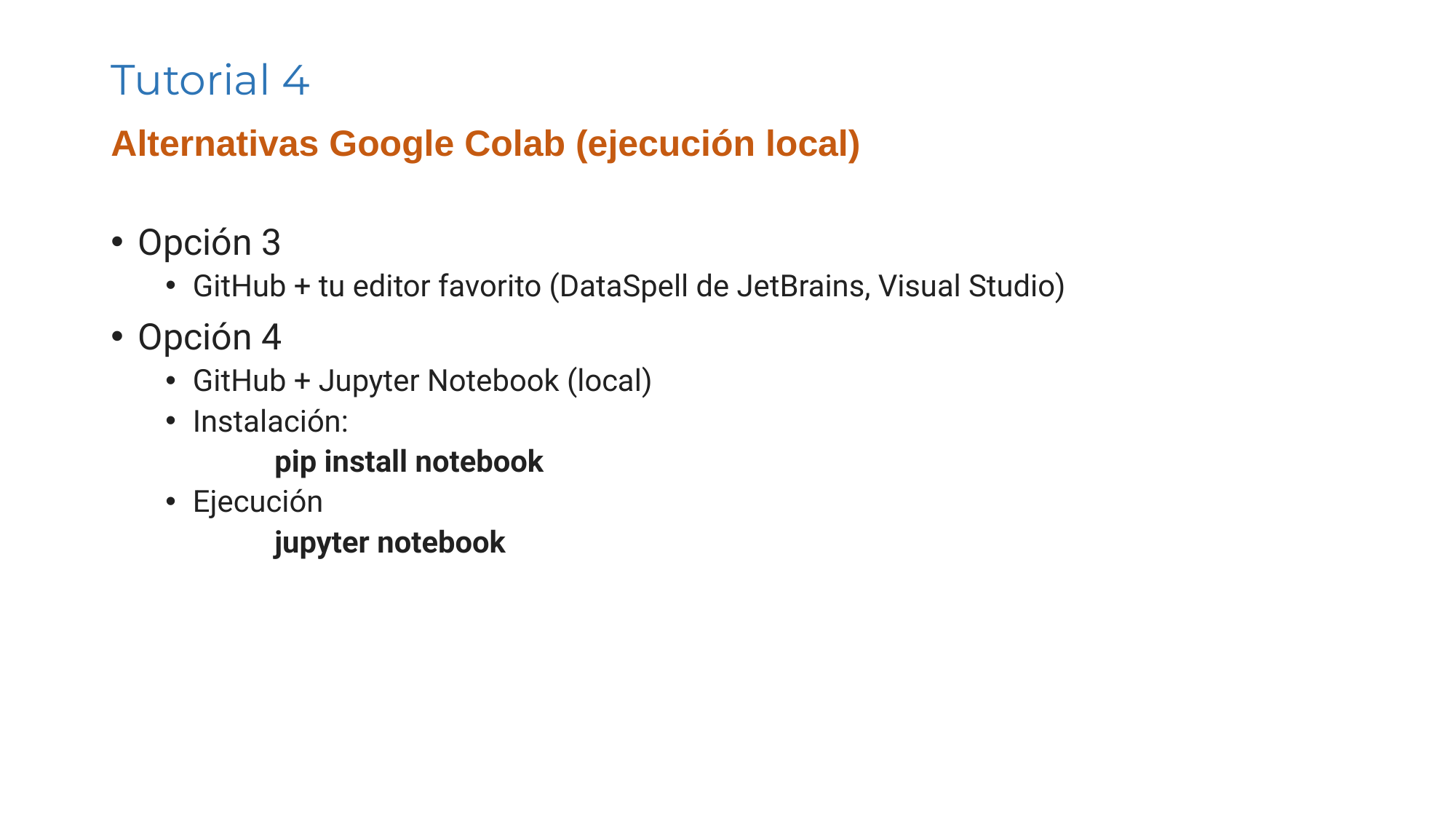

# Tutorial 4
Alternativas Google Colab (ejecución local)
Opción 3
GitHub + tu editor favorito (DataSpell de JetBrains, Visual Studio)
Opción 4
GitHub + Jupyter Notebook (local)
Instalación:
	pip install notebook
Ejecución
	jupyter notebook